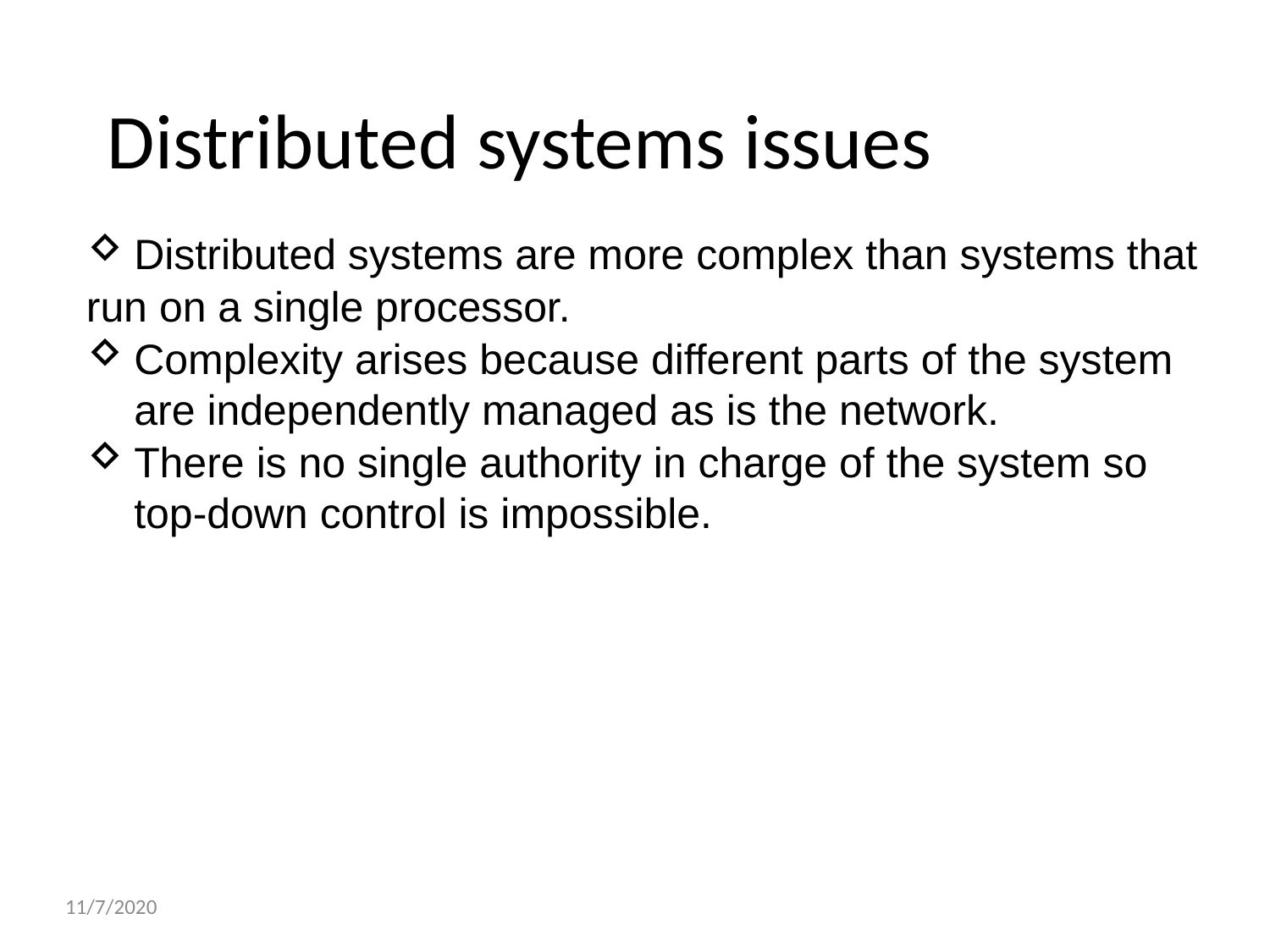

# Distributed systems issues
Distributed systems are more complex than systems that
run on a single processor.
Complexity arises because different parts of the system  are independently managed as is the network.
There is no single authority in charge of the system so  top-down control is impossible.

11/7/2020